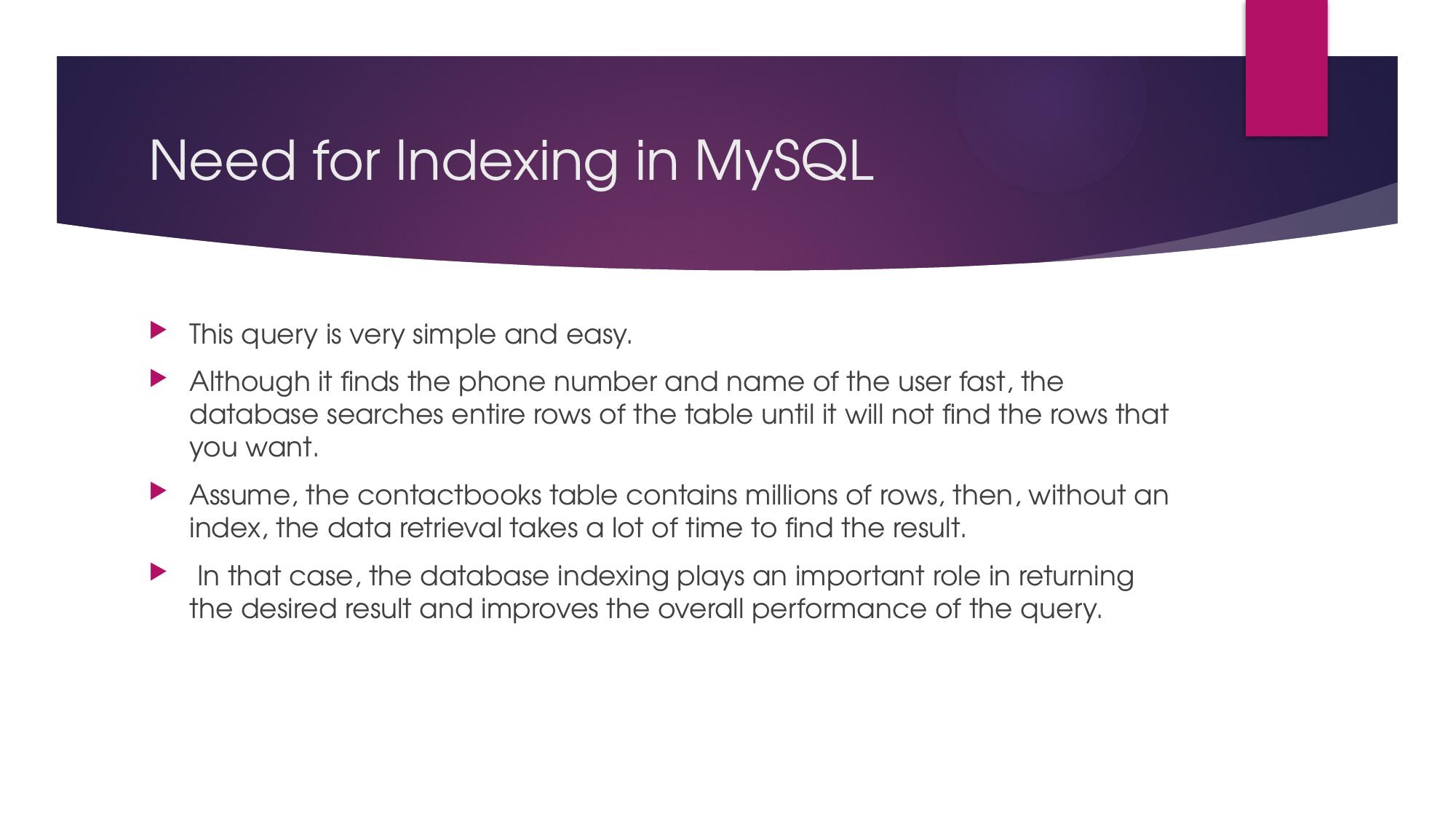

# Need for Indexing in MySQL
This query is very simple and easy.
Although it finds the phone number and name of the user fast, the database searches entire rows of the table until it will not find the rows that you want.
Assume, the contactbooks table contains millions of rows, then, without an index, the data retrieval takes a lot of time to find the result.
 In that case, the database indexing plays an important role in returning the desired result and improves the overall performance of the query.